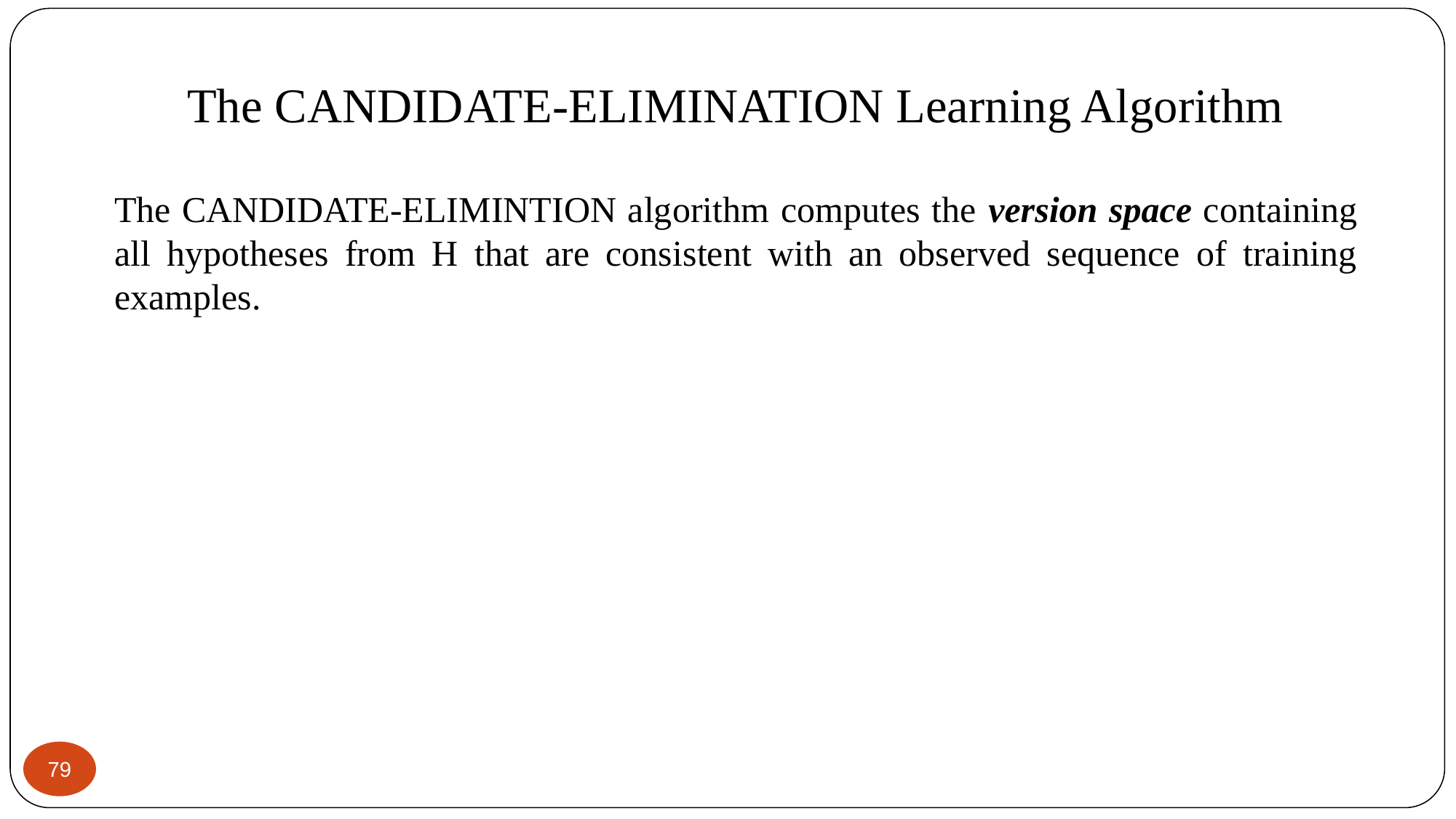

The CANDIDATE-ELIMINATION Learning Algorithm

The CANDIDATE-ELIMINTION algorithm computes the version space containing all hypotheses from H that are consistent with an observed sequence of training examples.

79